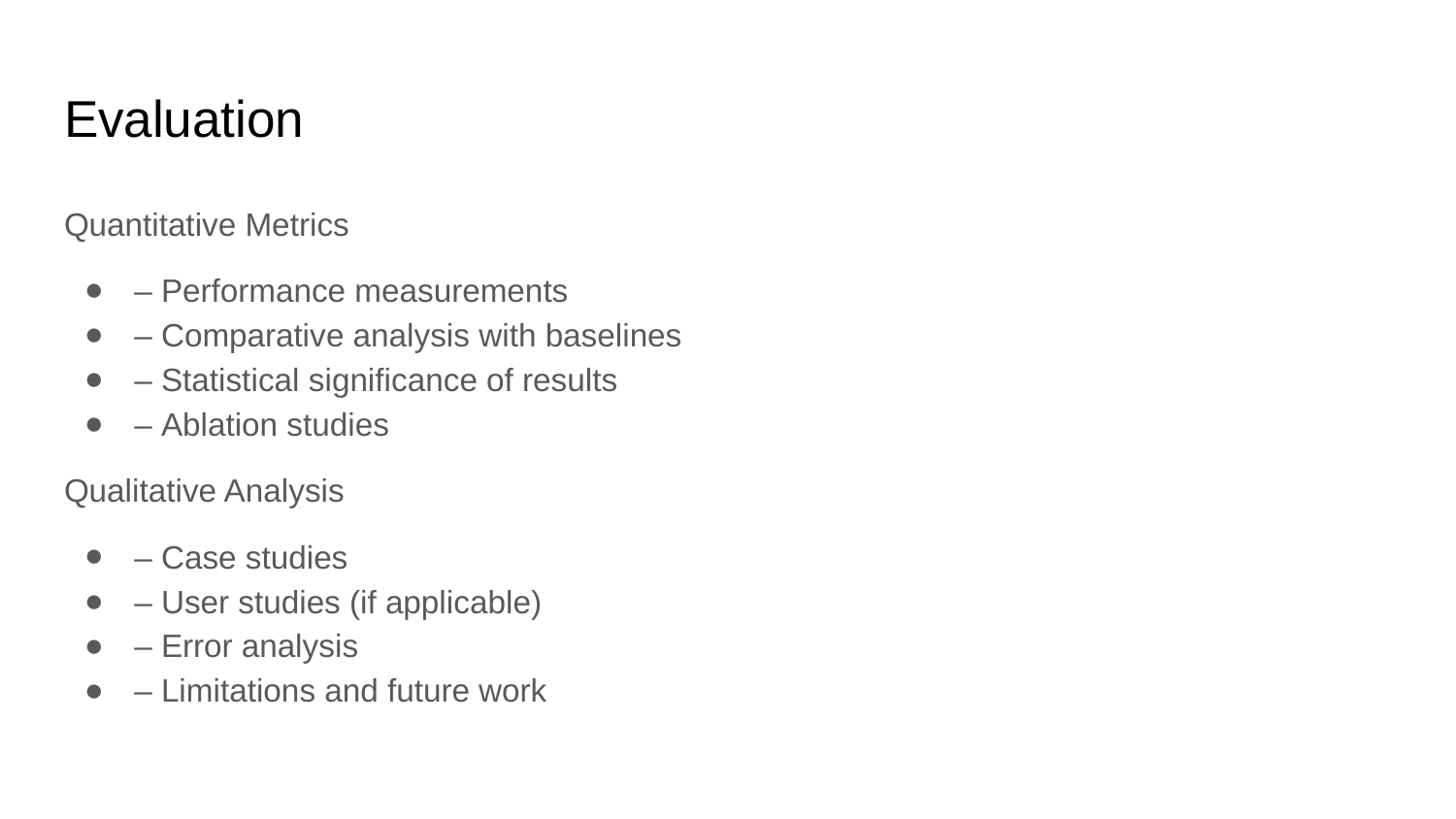

# Evaluation
Quantitative Metrics
– Performance measurements
– Comparative analysis with baselines
– Statistical significance of results
– Ablation studies
Qualitative Analysis
– Case studies
– User studies (if applicable)
– Error analysis
– Limitations and future work